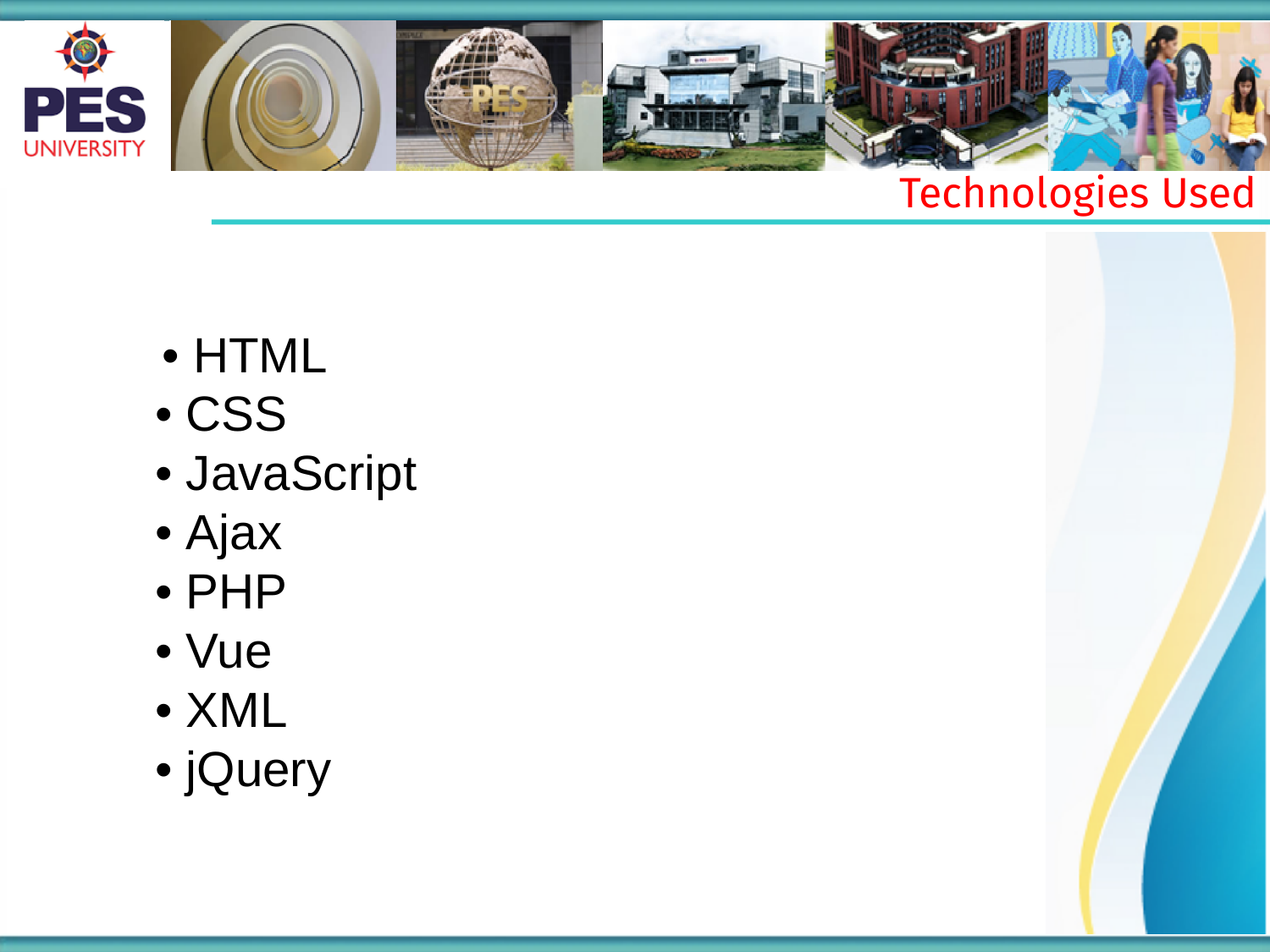

Technologies Used

 • HTML
• CSS
• JavaScript
• Ajax
• PHP
• Vue
• XML
• jQuery